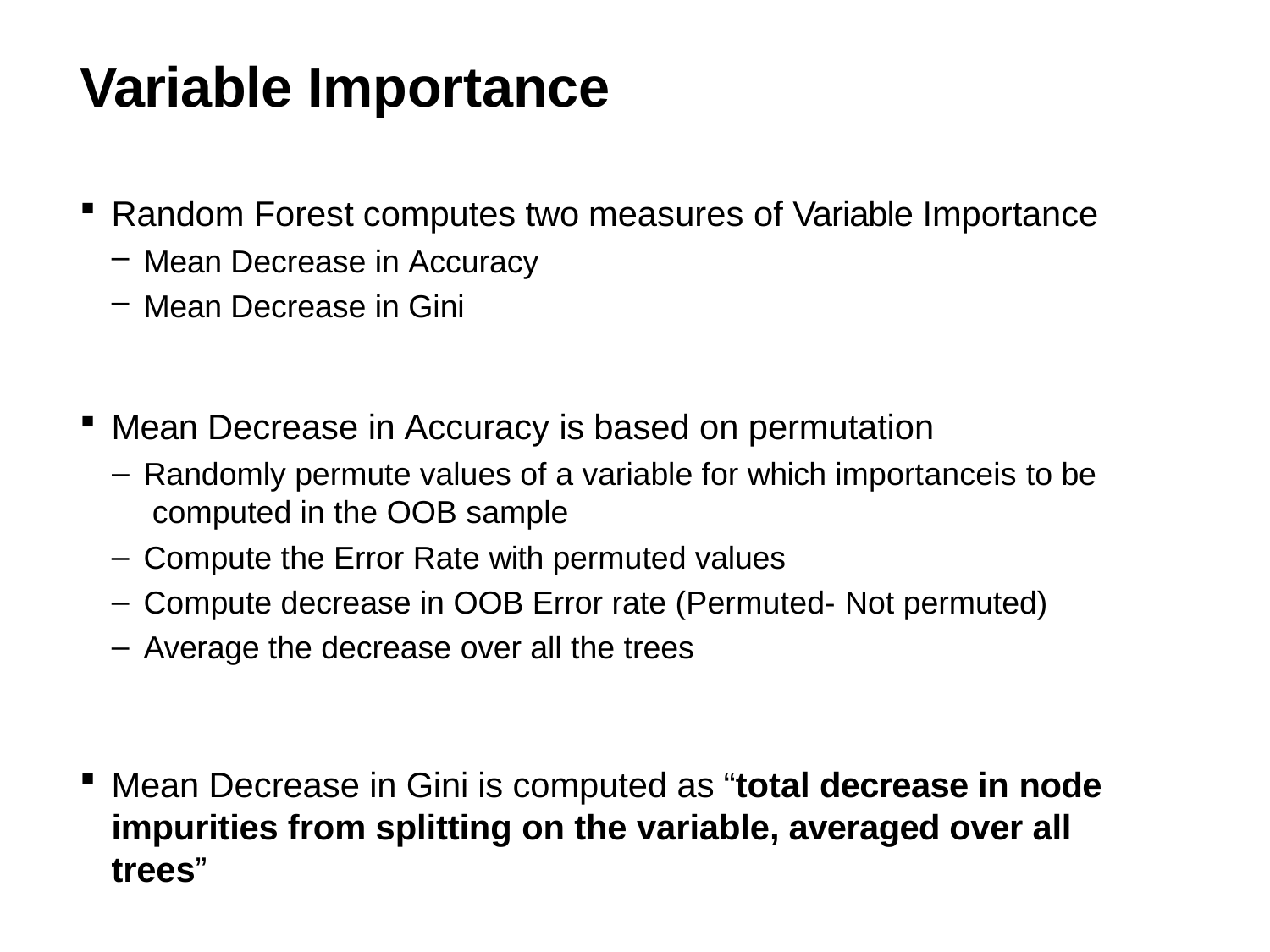

# Variable Importance
Random Forest computes two measures of Variable Importance
Mean Decrease in Accuracy
Mean Decrease in Gini

Mean Decrease in Accuracy is based on permutation
Randomly permute values of a variable for which importanceis to be  computed in the OOB sample
Compute the Error Rate with permuted values
Compute decrease in OOB Error rate (Permuted- Not permuted)
Average the decrease over all the trees
Mean Decrease in Gini is computed as “total decrease in node
impurities from splitting on the variable, averaged over all trees”